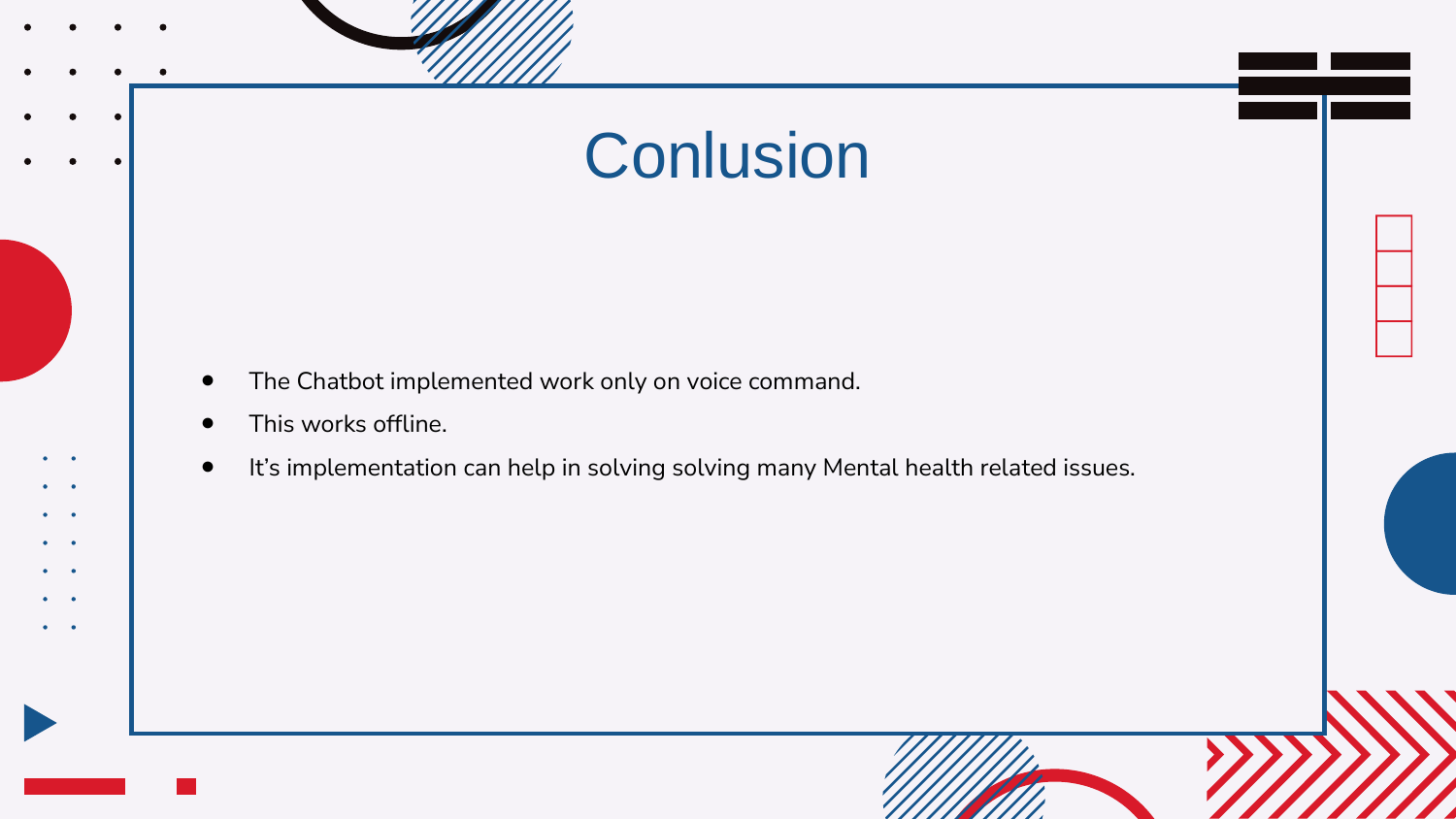

# Conlusion
The Chatbot implemented work only on voice command.
This works offline.
It’s implementation can help in solving solving many Mental health related issues.